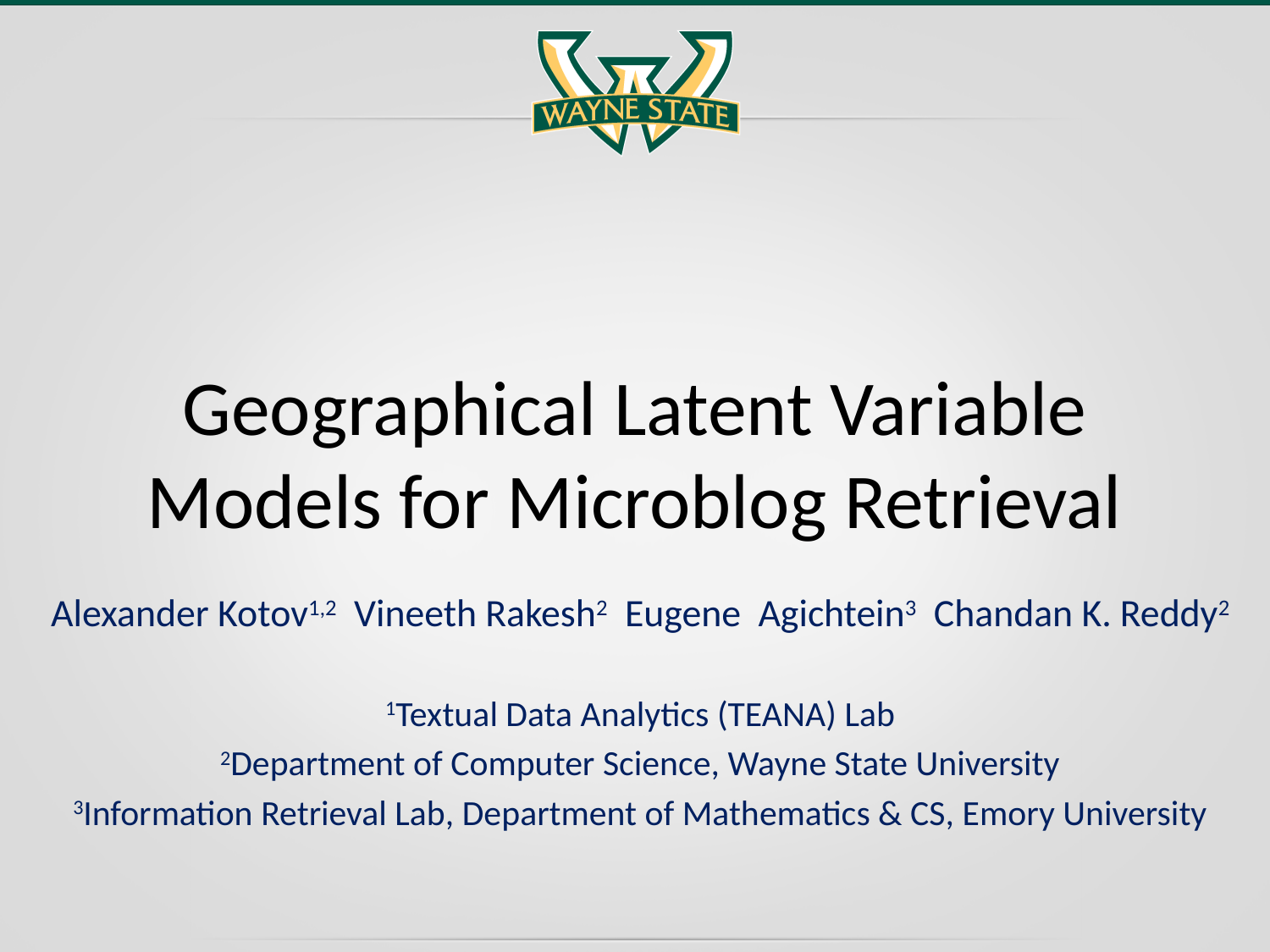

# Geographical Latent Variable Models for Microblog Retrieval
Alexander Kotov1,2  Vineeth Rakesh2  Eugene  Agichtein3  Chandan K. Reddy2

1Textual Data Analytics (TEANA) Lab
2Department of Computer Science, Wayne State University
3Information Retrieval Lab, Department of Mathematics & CS, Emory University

Presented at the 37th European Conference on Information Retrieval (ECIR’15)